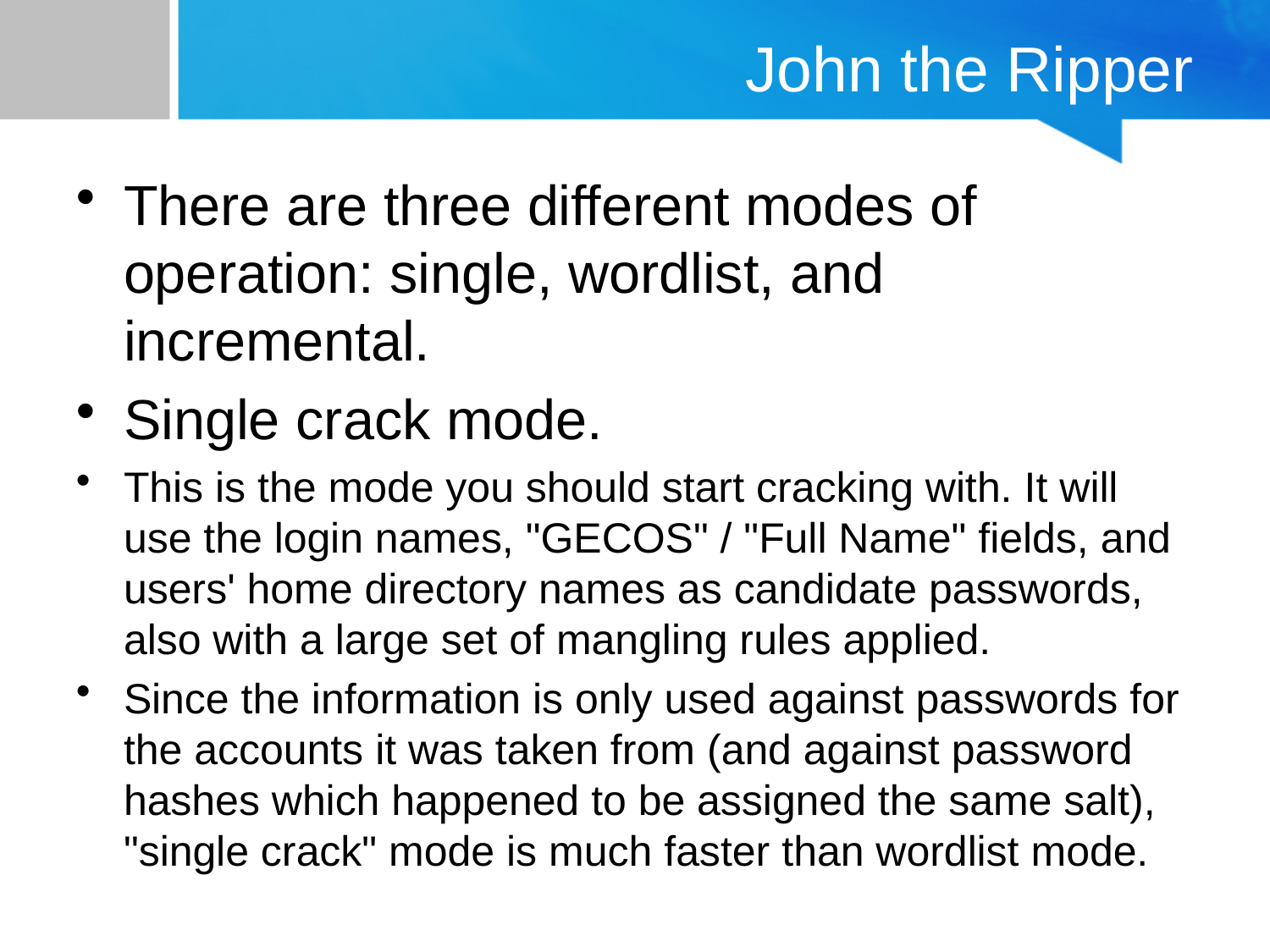

# John the Ripper
There are three different modes of operation: single, wordlist, and incremental.
Single crack mode.
This is the mode you should start cracking with. It will use the login names, "GECOS" / "Full Name" fields, and users' home directory names as candidate passwords, also with a large set of mangling rules applied.
Since the information is only used against passwords for the accounts it was taken from (and against password hashes which happened to be assigned the same salt), "single crack" mode is much faster than wordlist mode.